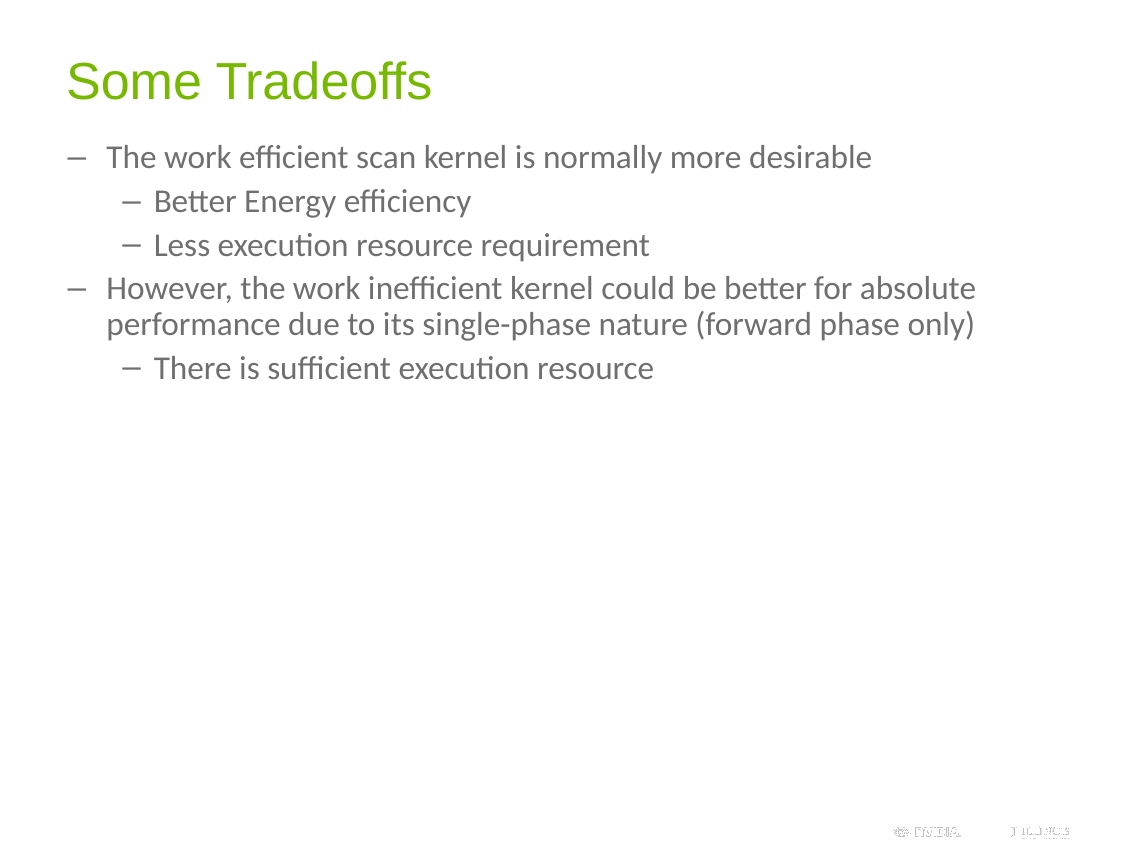

# Some Tradeoffs
The work efficient scan kernel is normally more desirable
Better Energy efficiency
Less execution resource requirement
However, the work inefficient kernel could be better for absolute performance due to its single-phase nature (forward phase only)
There is sufficient execution resource
114